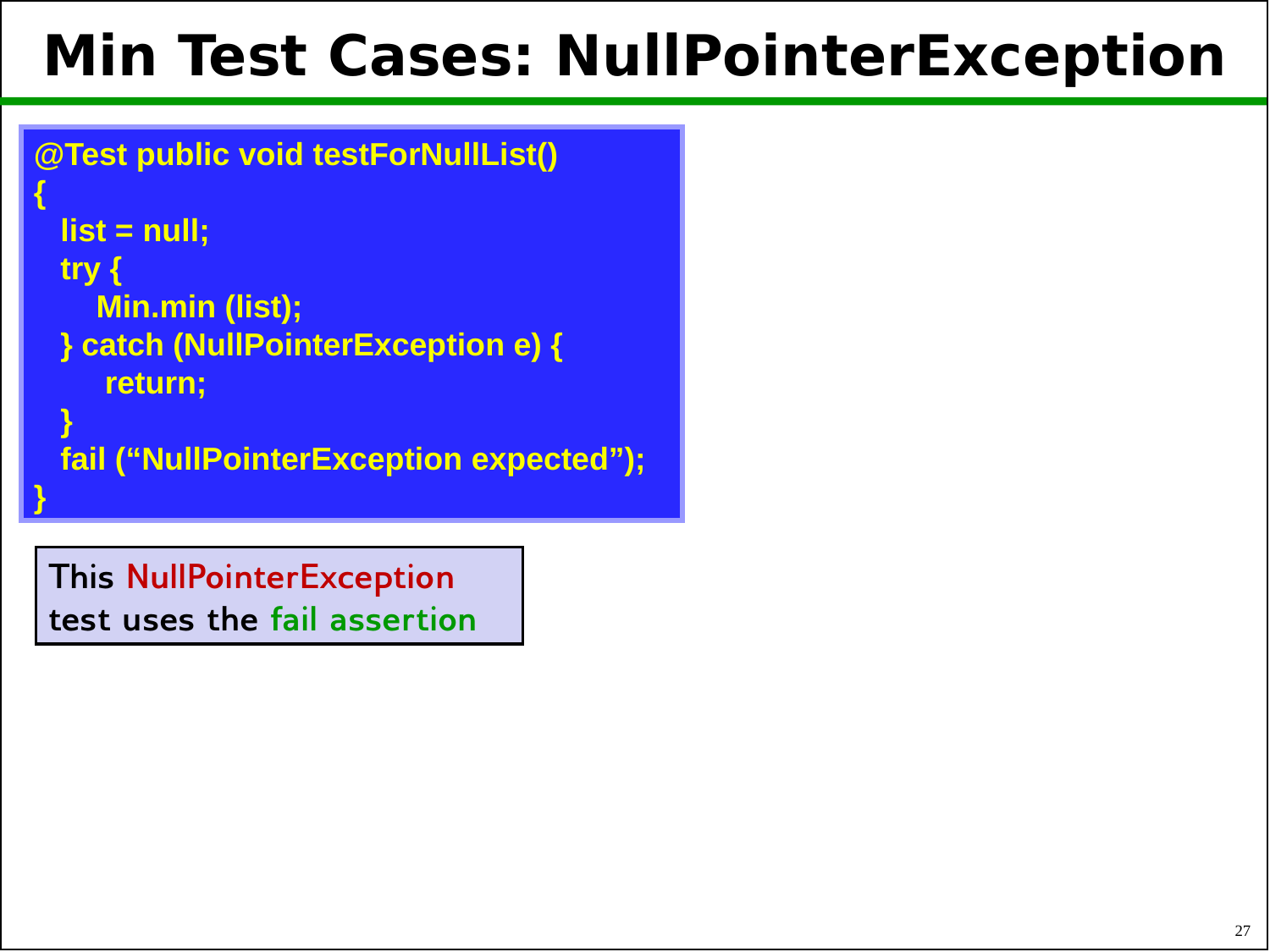

# Min Test Cases: NullPointerException
@Test public void testForNullList()
{
   list = null;
   try {
       Min.min (list);
   } catch (NullPointerException e) {
        return;
   }
   fail (“NullPointerException expected”);
}
This NullPointerException test uses the fail assertion
27